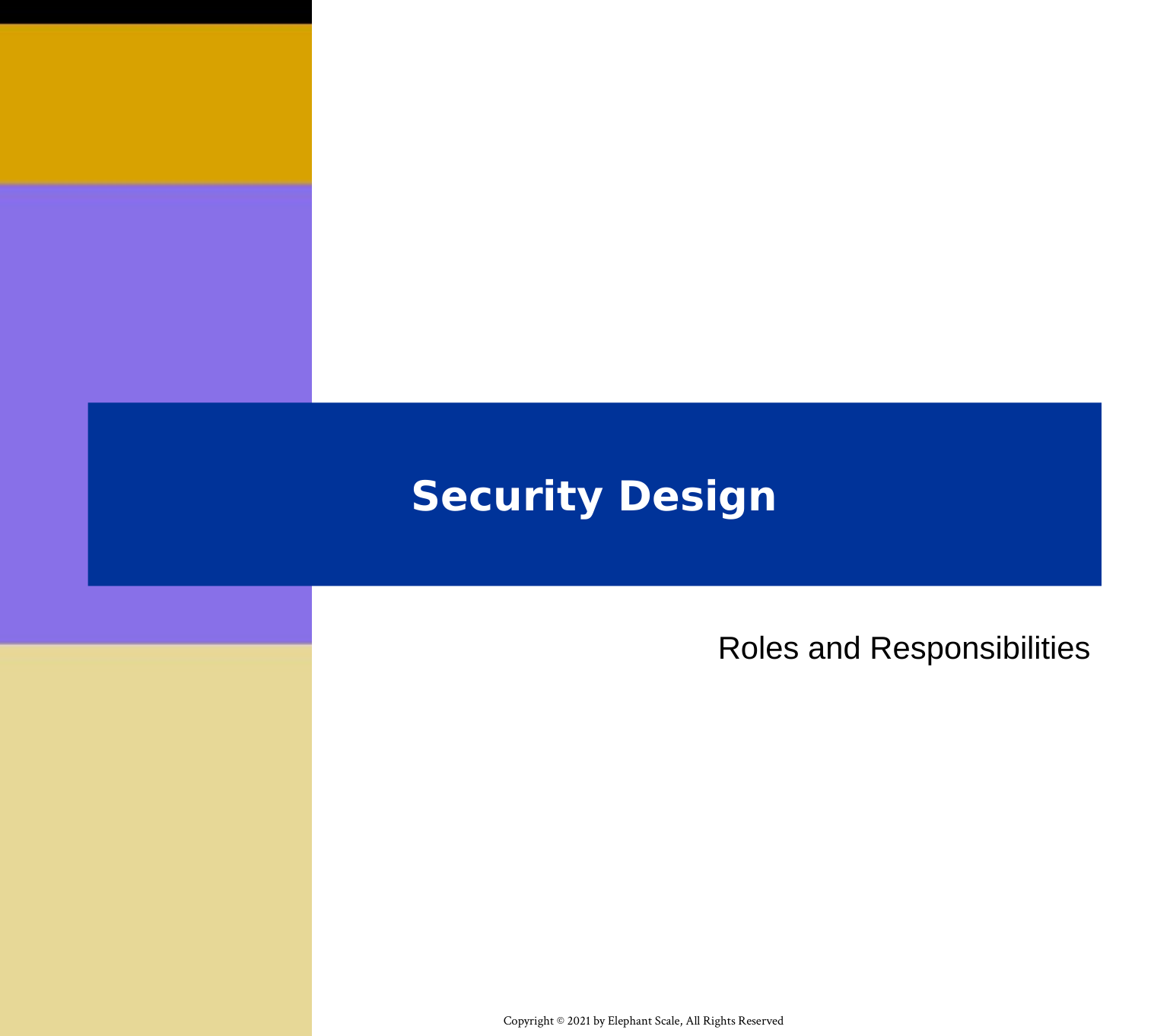

# Security Design
Roles and Responsibilities
Copyright © 2021 by Elephant Scale, All Rights Reserved